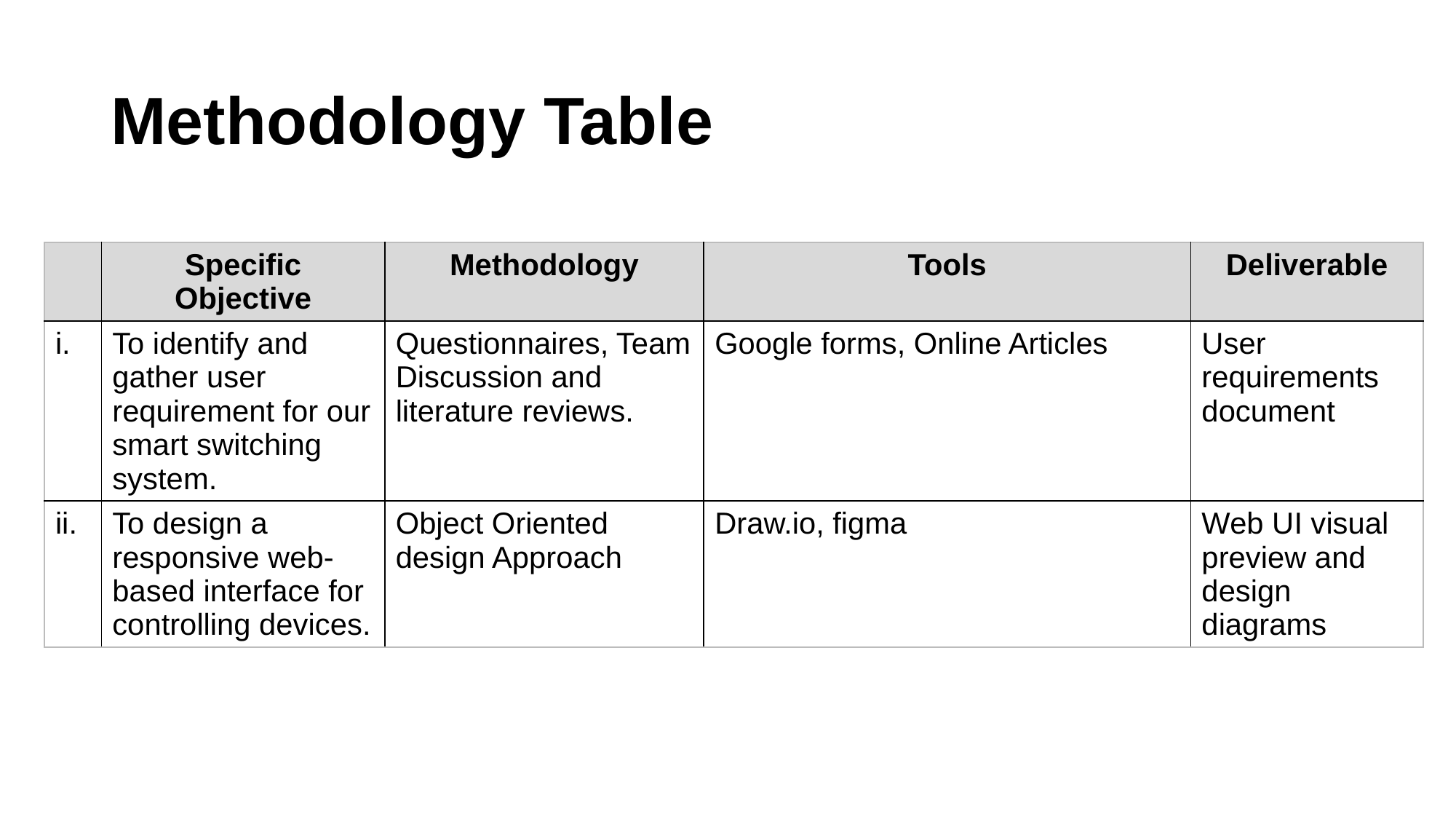

# Methodology Table
|  | Specific Objective | Methodology | Tools | Deliverable |
| --- | --- | --- | --- | --- |
| i. | To identify and gather user requirement for our smart switching system. | Questionnaires, Team Discussion and literature reviews. | Google forms, Online Articles | User requirements document |
| ii. | To design a responsive web-based interface for controlling devices. | Object Oriented design Approach | Draw.io, figma | Web UI visual preview and design diagrams |